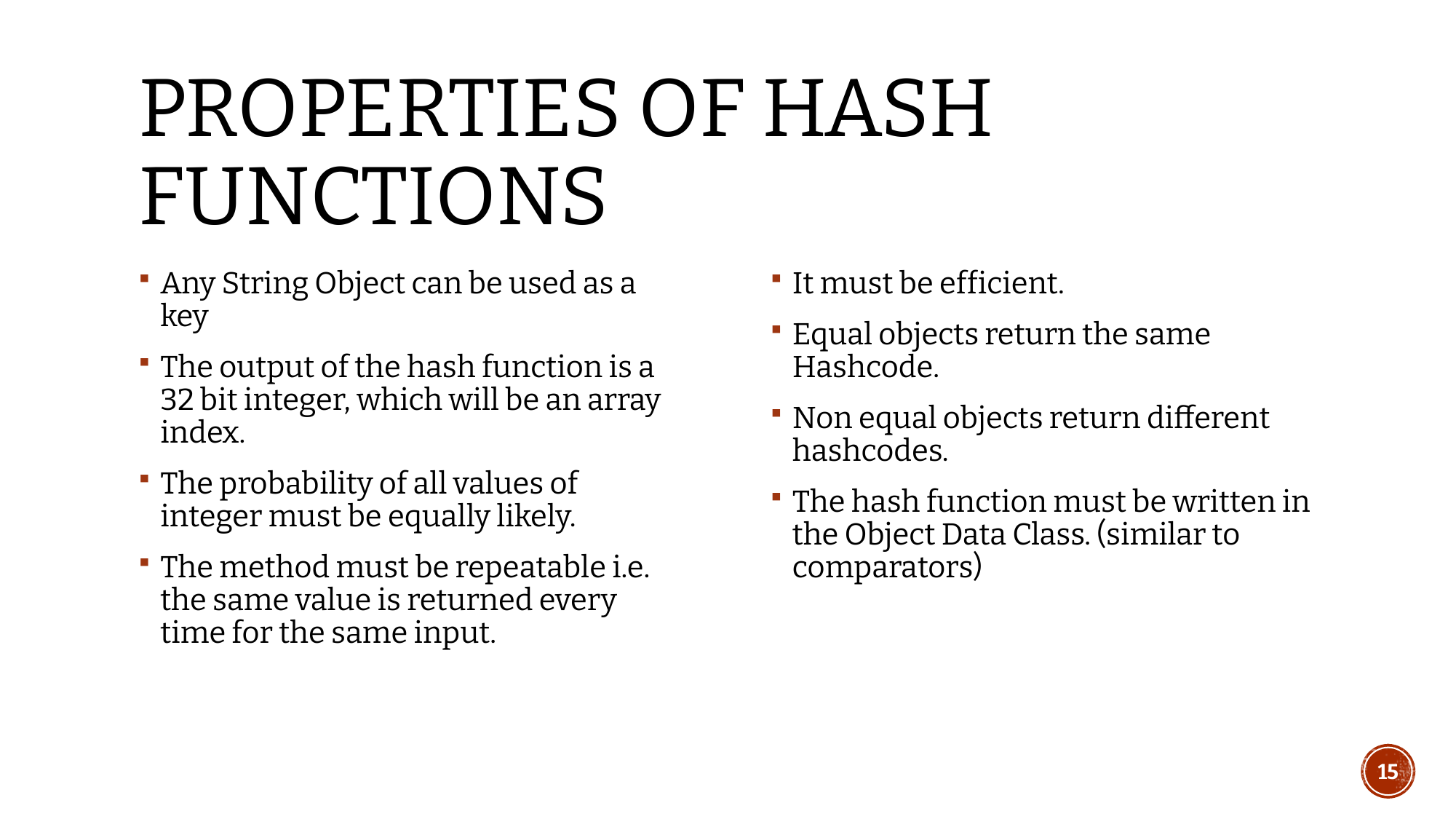

# Properties of Hash Functions
Any String Object can be used as a key
The output of the hash function is a 32 bit integer, which will be an array index.
The probability of all values of integer must be equally likely.
The method must be repeatable i.e. the same value is returned every time for the same input.
It must be efficient.
Equal objects return the same Hashcode.
Non equal objects return different hashcodes.
The hash function must be written in the Object Data Class. (similar to comparators)
15